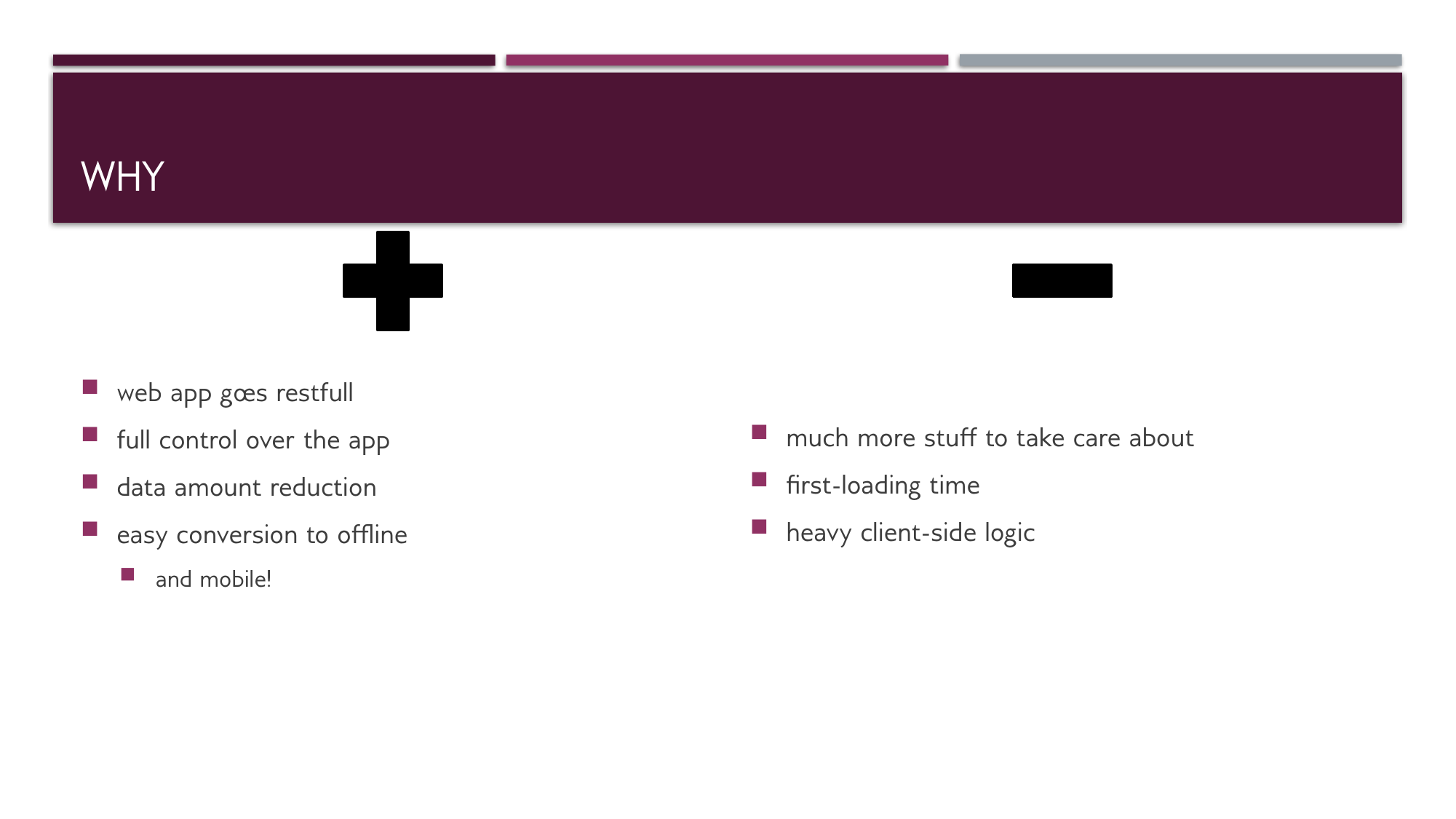

# WHY

web app goes restfull
full control over the app
data amount reduction
easy conversion to offline
and mobile!
much more stuff to take care about
first-loading time
heavy client-side logic